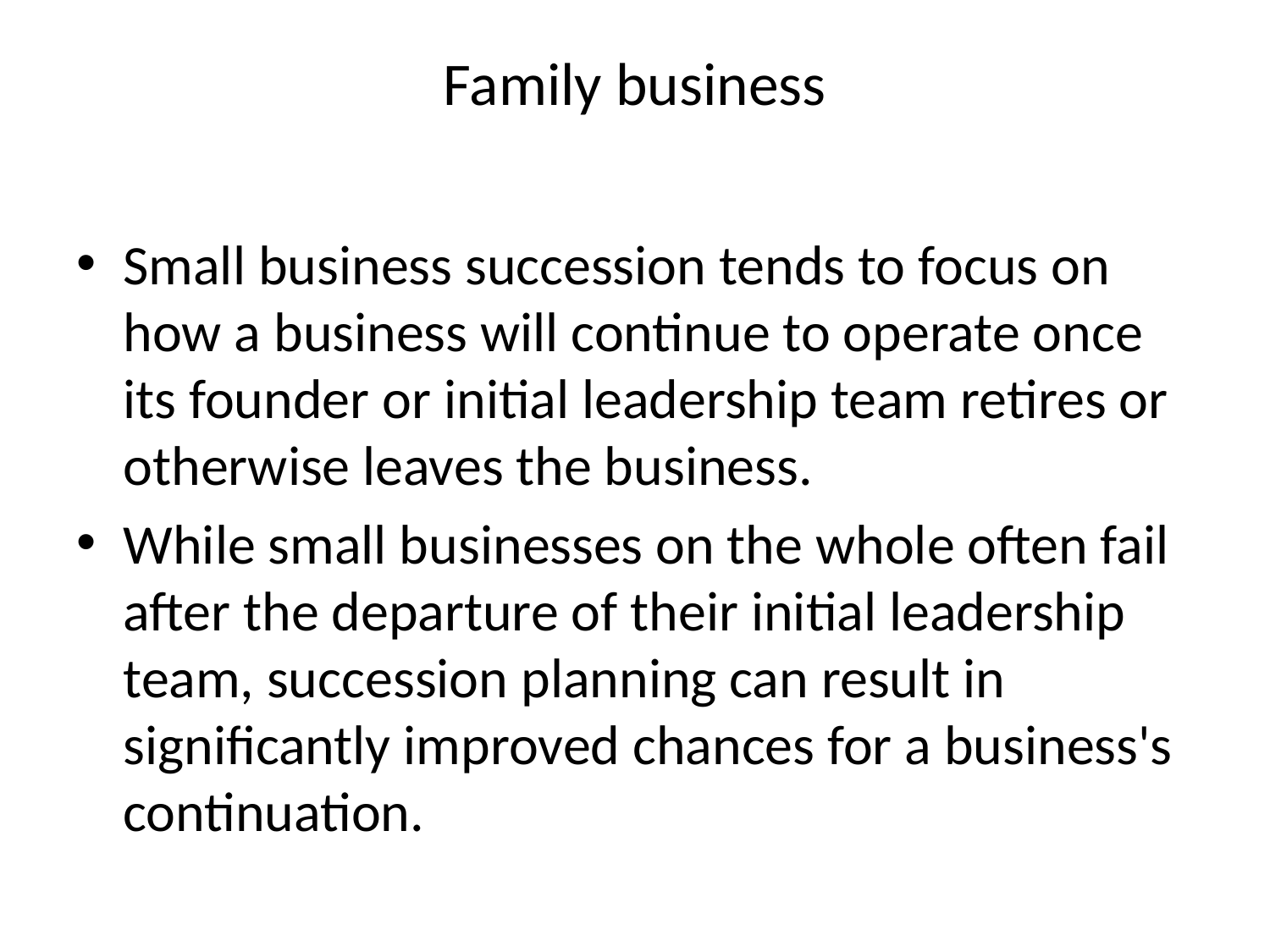

# Family business
Small business succession tends to focus on how a business will continue to operate once its founder or initial leadership team retires or otherwise leaves the business.
While small businesses on the whole often fail after the departure of their initial leadership team, succession planning can result in significantly improved chances for a business's continuation.